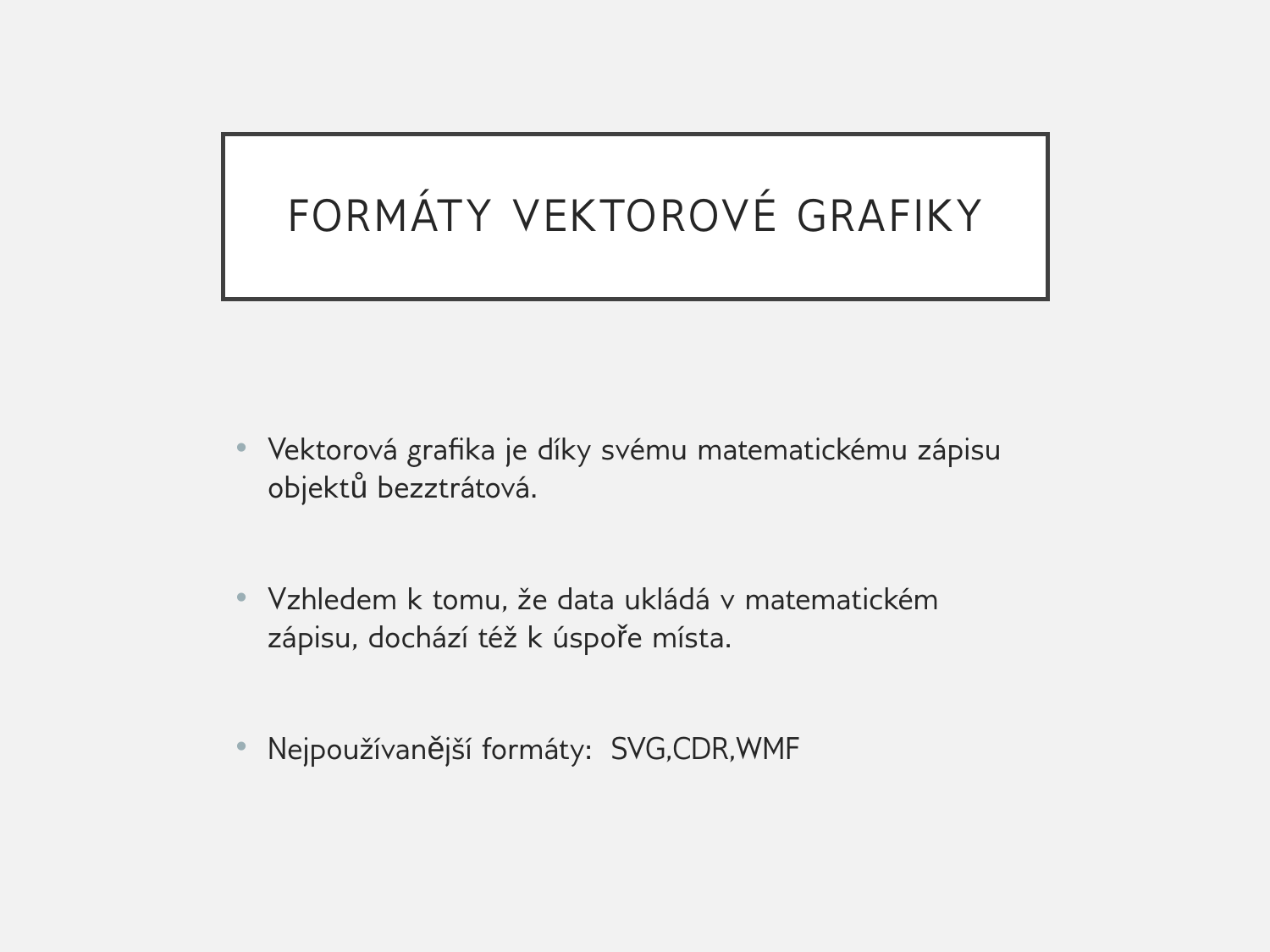

# Formáty vektorové grafiky

Vektorová grafika je díky svému matematickému zápisu objektů bezztrátová.

Vzhledem k tomu, že data ukládá v matematickém zápisu, dochází též k úspoře místa.

Nejpoužívanější formáty:  SVG,CDR,WMF